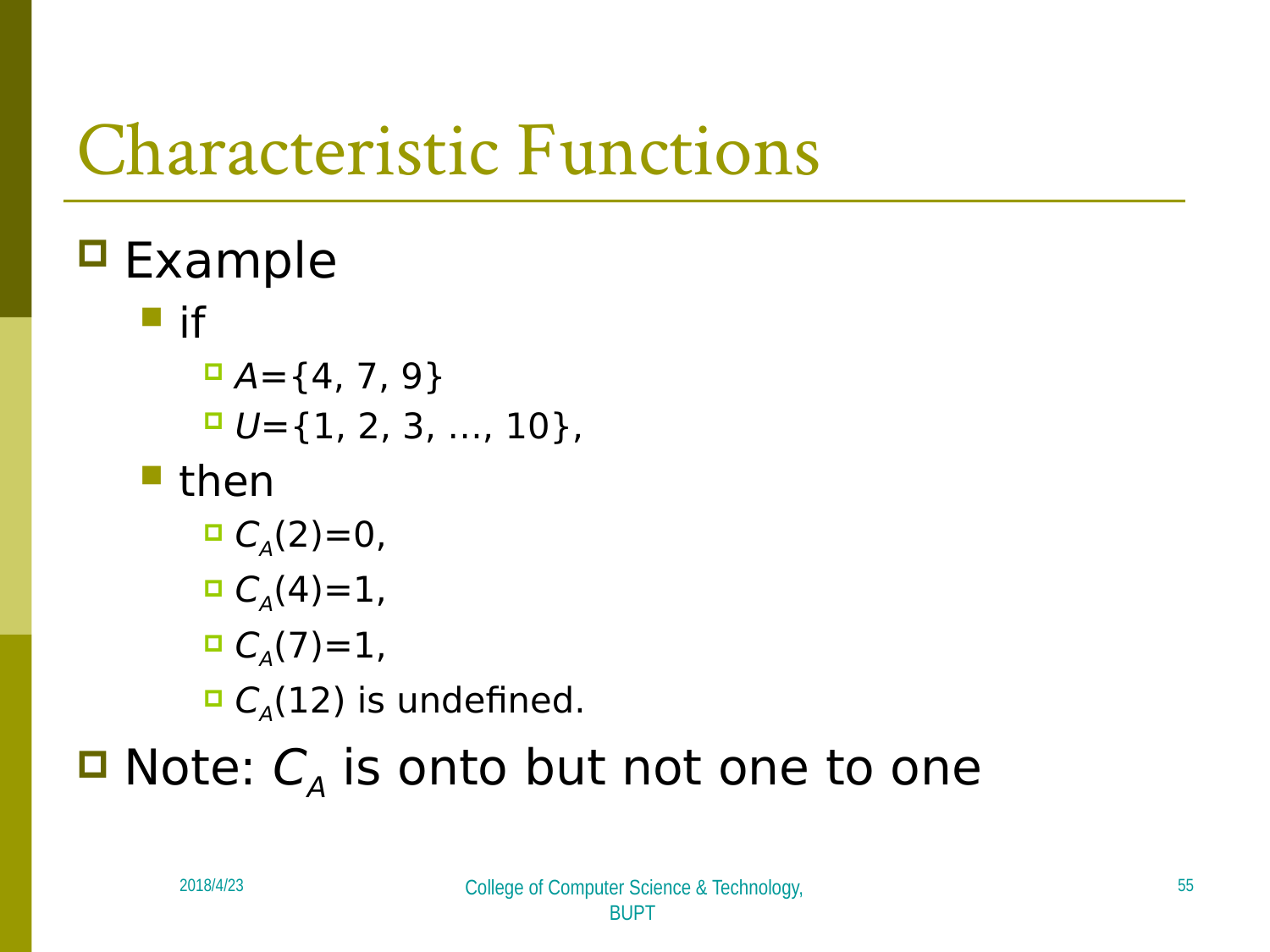

# Characteristic Functions
Example
if
A={4, 7, 9}
U={1, 2, 3, …, 10},
then
CA(2)=0,
CA(4)=1,
CA(7)=1,
CA(12) is undefined.
Note: CA is onto but not one to one
55
2018/4/23
College of Computer Science & Technology, BUPT